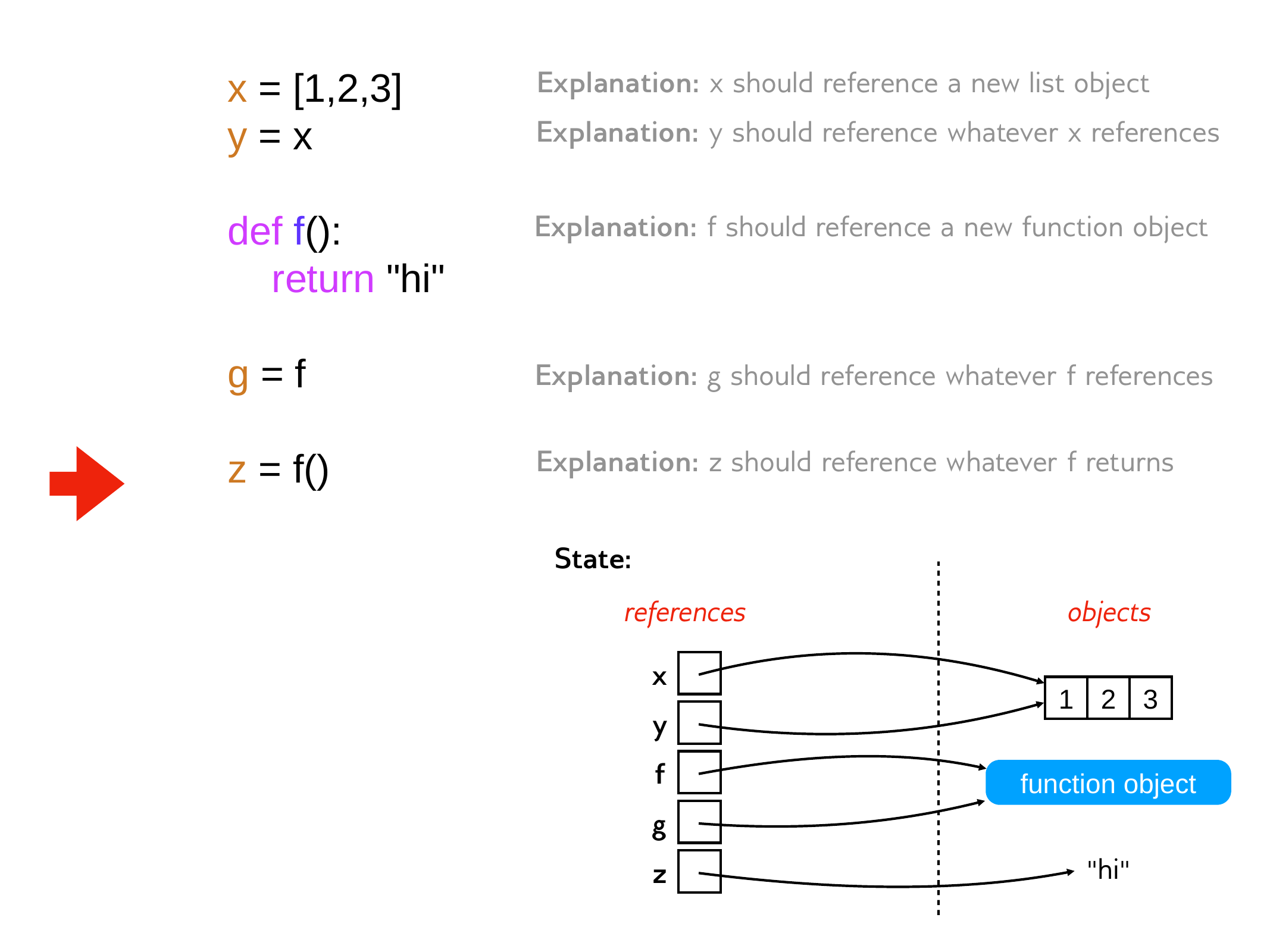

Explanation: x should reference a new list object
x = [1,2,3]
y = x

def f():
    return "hi"

g = f

z = f()
Explanation: y should reference whatever x references
Explanation: f should reference a new function object
Explanation: g should reference whatever f references
Explanation: z should reference whatever f returns

State:

references
objects
x

1
2
3
y

f

function object
g

"hi"
z